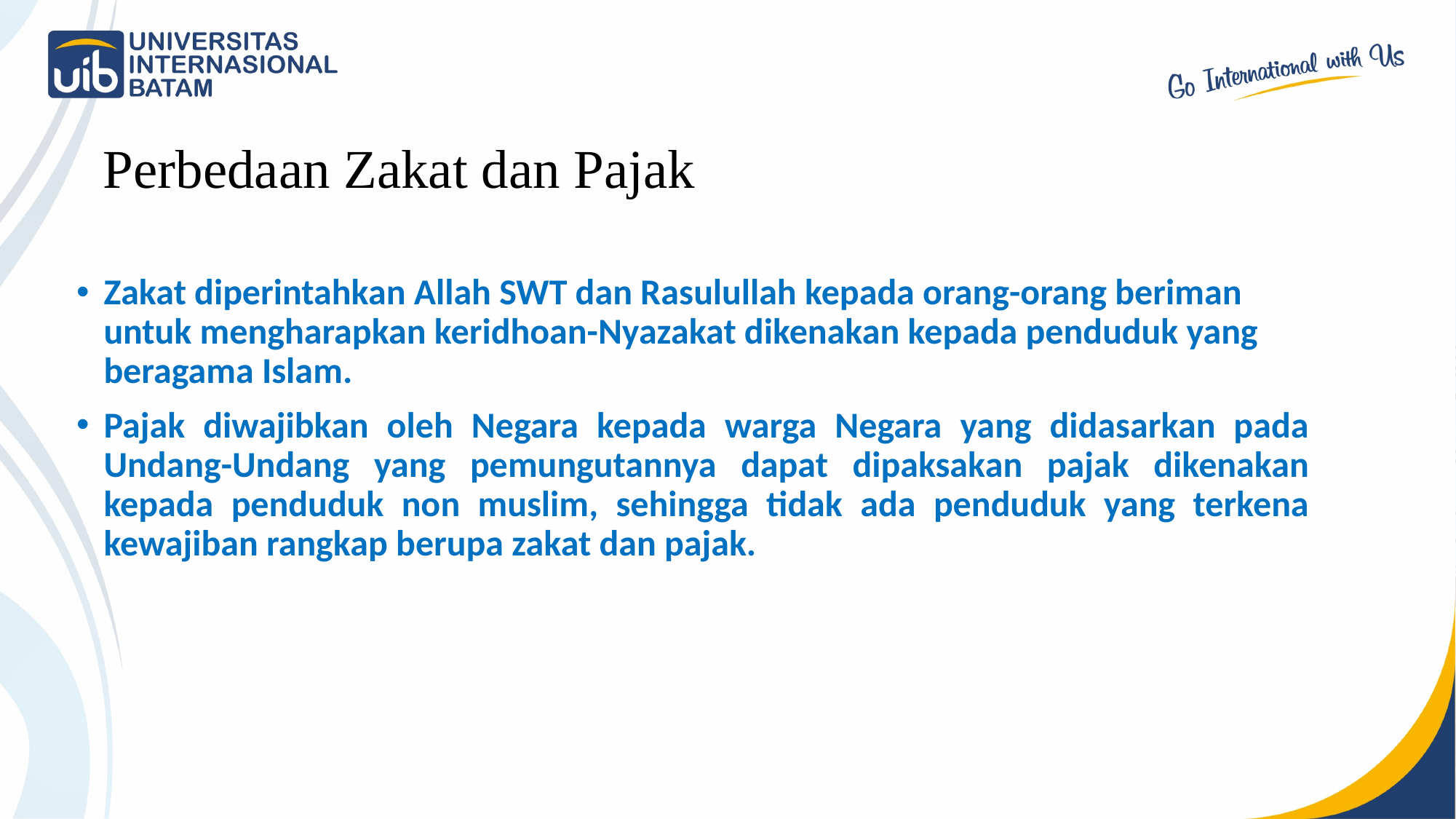

Perbedaan Zakat dan Pajak
Zakat diperintahkan Allah SWT dan Rasulullah kepada orang-orang beriman untuk mengharapkan keridhoan-Nyazakat dikenakan kepada penduduk yang beragama Islam.
Pajak diwajibkan oleh Negara kepada warga Negara yang didasarkan pada Undang-Undang yang pemungutannya dapat dipaksakan pajak dikenakan kepada penduduk non muslim, sehingga tidak ada penduduk yang terkena kewajiban rangkap berupa zakat dan pajak.